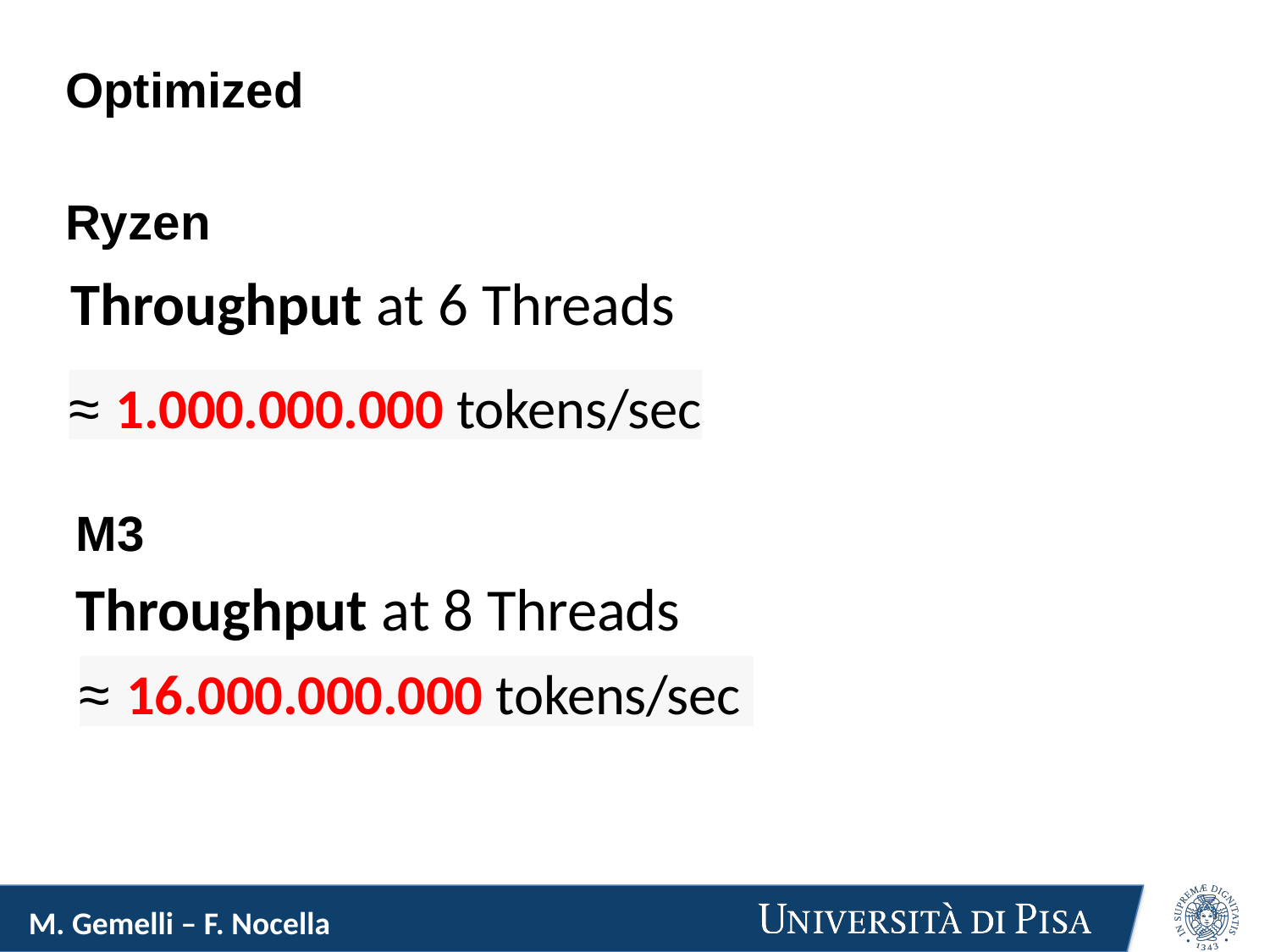

Optimized
Ryzen
Throughput at 6 Threads
≈ 1.000.000.000 tokens/sec
M3
Throughput at 8 Threads
≈ 16.000.000.000 tokens/sec
M. Gemelli – F. Nocella